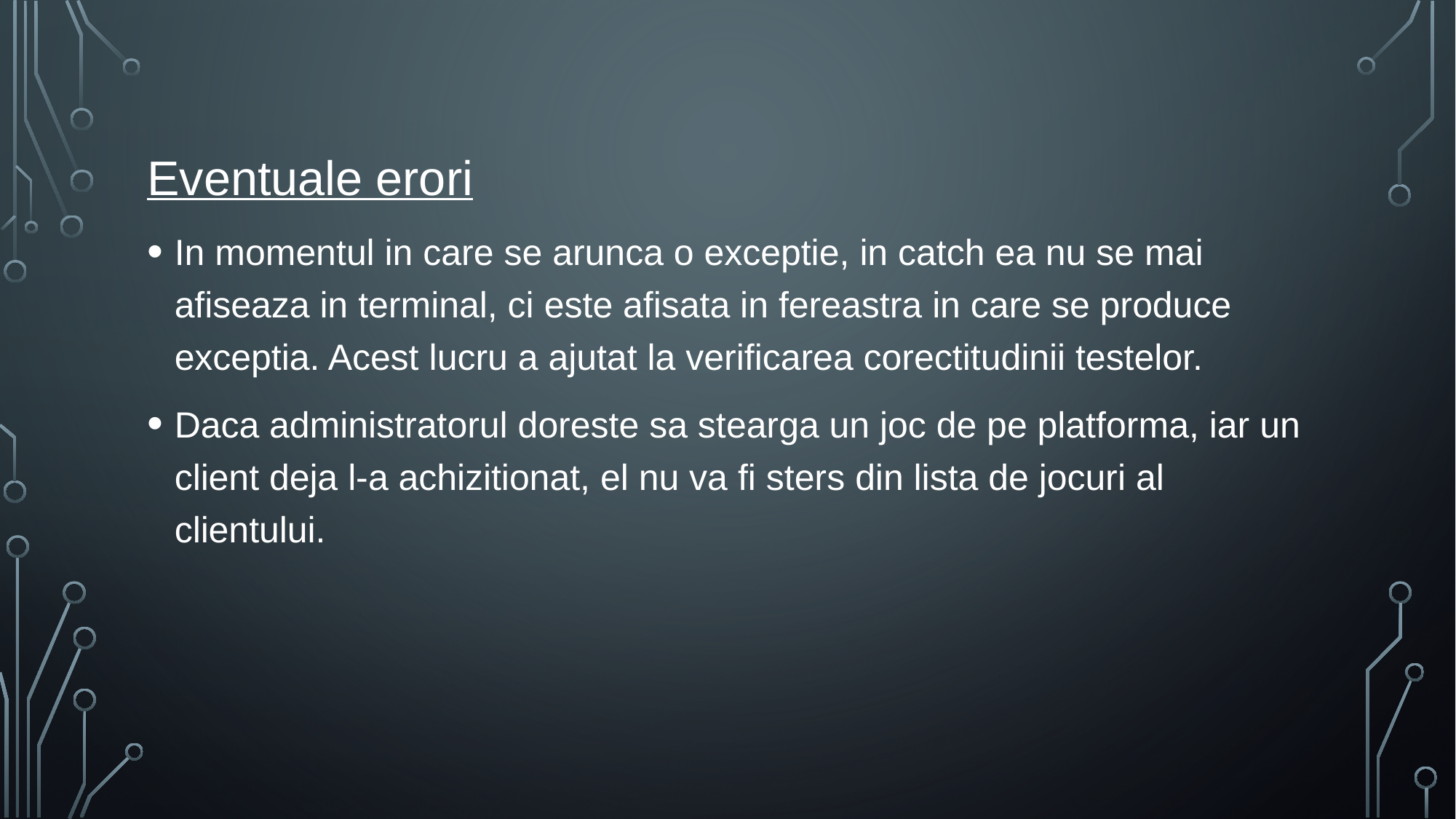

Eventuale erori
In momentul in care se arunca o exceptie, in catch ea nu se mai afiseaza in terminal, ci este afisata in fereastra in care se produce exceptia. Acest lucru a ajutat la verificarea corectitudinii testelor.
Daca administratorul doreste sa stearga un joc de pe platforma, iar un client deja l-a achizitionat, el nu va fi sters din lista de jocuri al clientului.